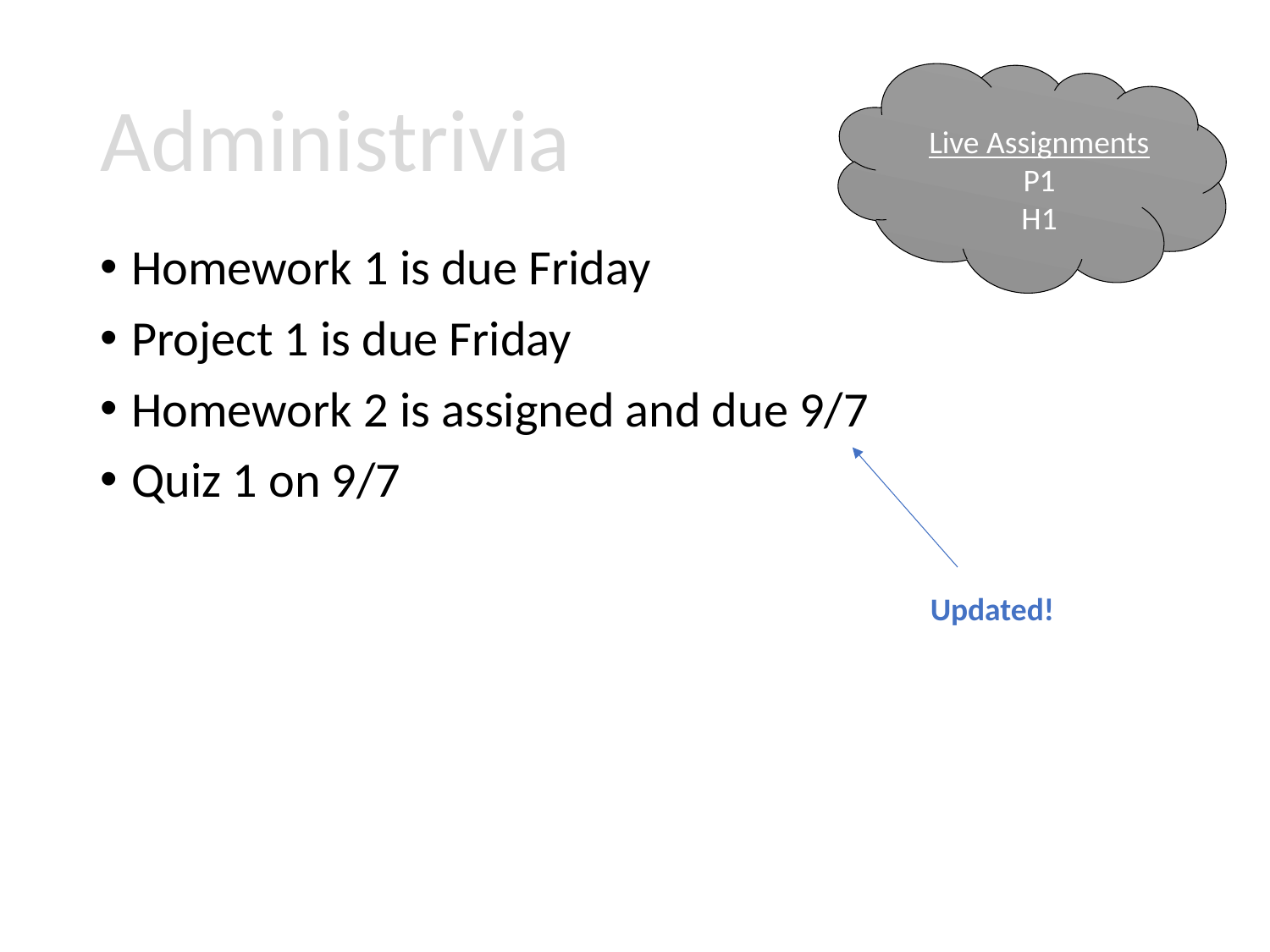

# Administrivia

Live Assignments
P1
H1
Homework 1 is due Friday
Project 1 is due Friday
Homework 2 is assigned and due 9/7
Quiz 1 on 9/7
Updated!